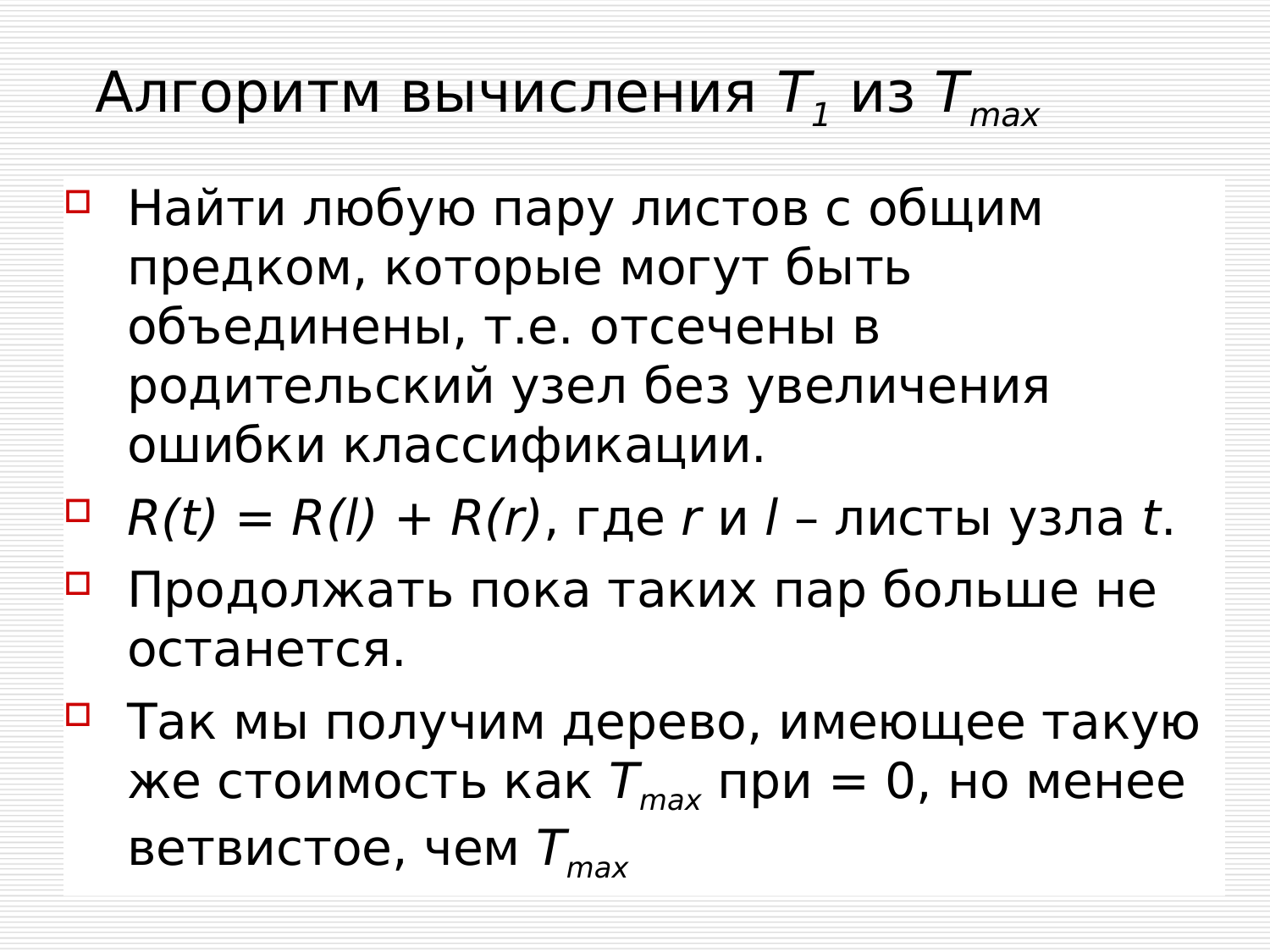

# Алгоритм вычисления T1 из Tmax
Найти любую пару листов с общим предком, которые могут быть объединены, т.е. отсечены в родительский узел без увеличения ошибки классификации.
R(t) = R(l) + R(r), где r и l – листы узла t.
Продолжать пока таких пар больше не останется.
Так мы получим дерево, имеющее такую же стоимость как Tmax при = 0, но менее ветвистое, чем Tmax